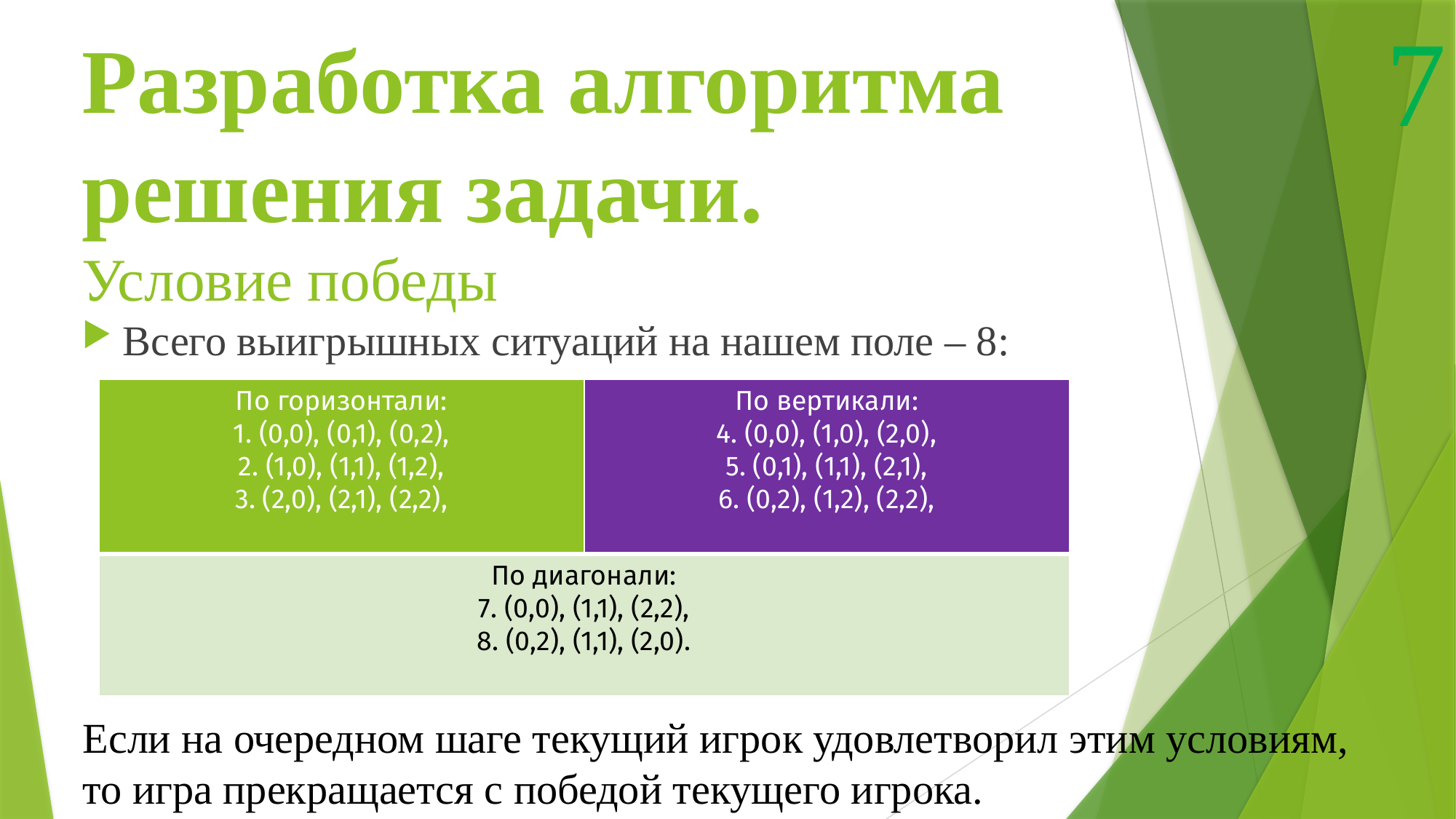

7
# Разработка алгоритма решения задачи. Условие победы
Всего выигрышных ситуаций на нашем поле – 8:

| По горизонтали: 1. (0,0), (0,1), (0,2), 2. (1,0), (1,1), (1,2), 3. (2,0), (2,1), (2,2), | По вертикали: 4. (0,0), (1,0), (2,0), 5. (0,1), (1,1), (2,1), 6. (0,2), (1,2), (2,2), |
| --- | --- |
| По диагонали: 7. (0,0), (1,1), (2,2), 8. (0,2), (1,1), (2,0). |  |
Если на очередном шаге текущий игрок удовлетворил этим условиям,
то игра прекращается с победой текущего игрока.